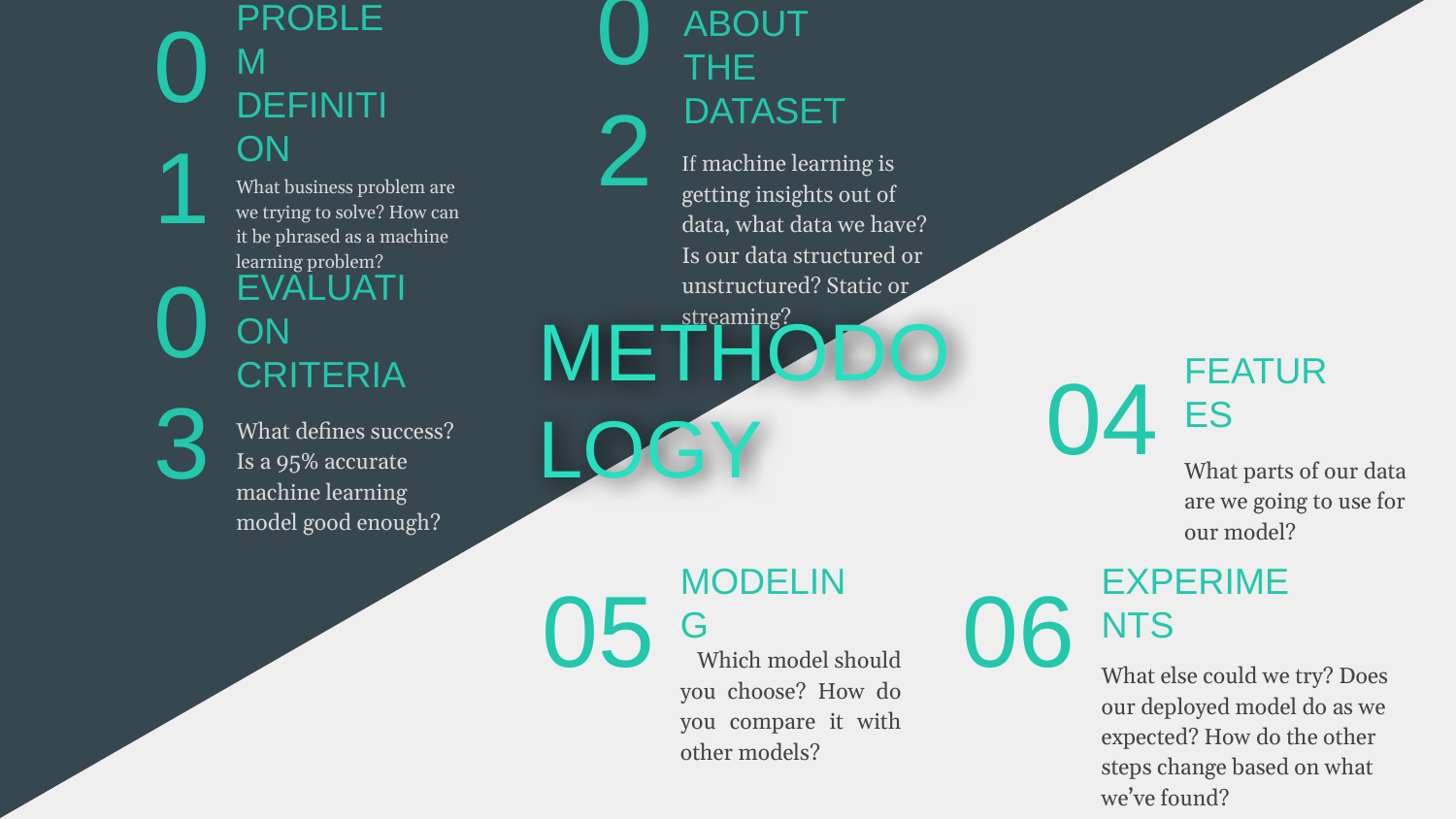

02
ABOUT THE DATASET
# 01
PROBLEM
DEFINITION
If machine learning is getting insights out of data, what data we have? Is our data structured or unstructured? Static or streaming?
What business problem are we trying to solve? How can it be phrased as a machine learning problem?
EVALUATION CRITERIA
03
FEATURES
04
What defines success? Is a 95% accurate machine learning model good enough?
METHODOLOGY
What parts of our data are we going to use for our model?
MODELING
EXPERIMENTS
05
06
   Which model should you choose? How do you compare it with other models?

What else could we try? Does our deployed model do as we expected? How do the other steps change based on what we’ve found?